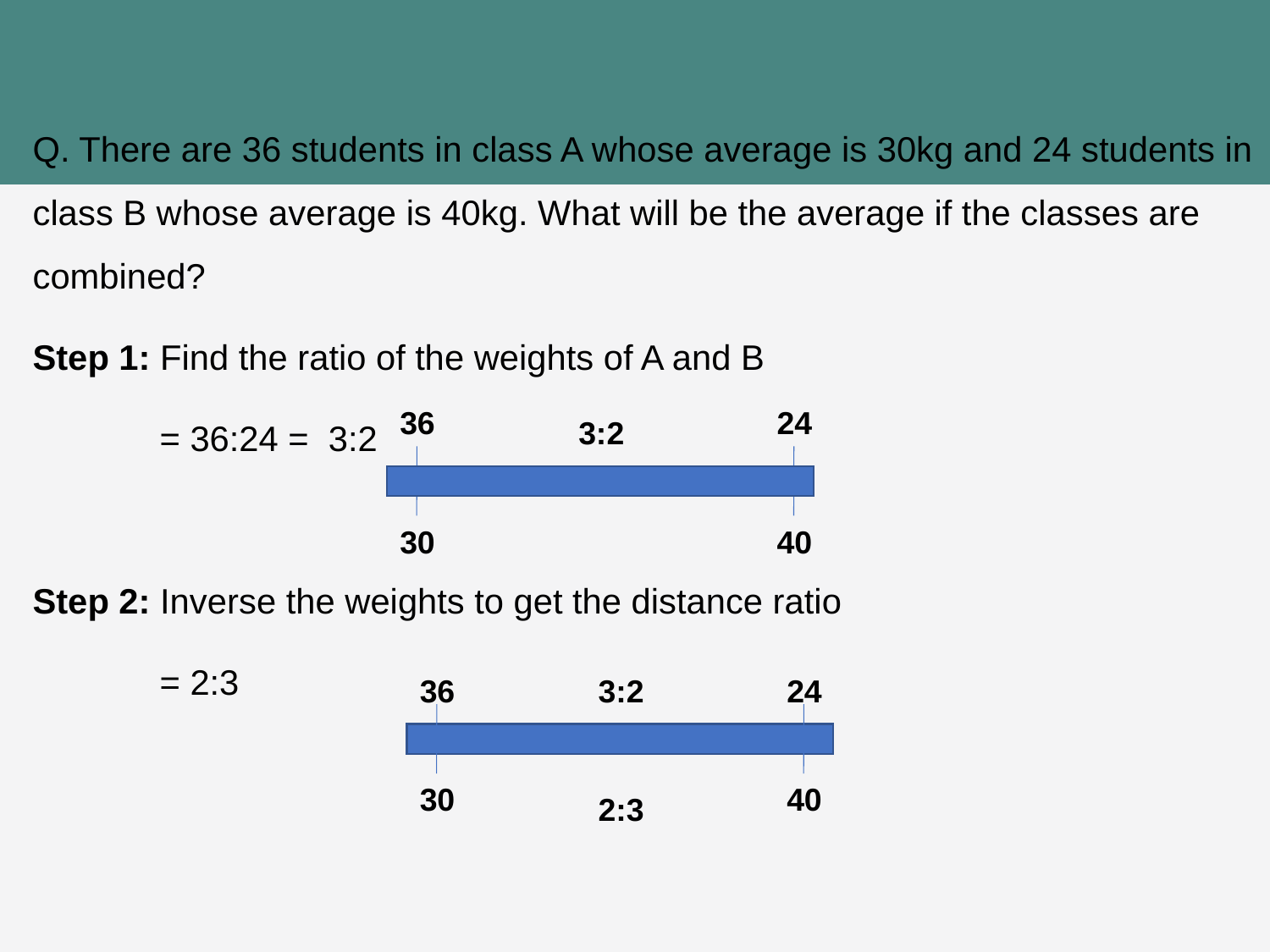

Q. There are 36 students in class A whose average is 30kg and 24 students in class B whose average is 40kg. What will be the average if the classes are combined?
Step 1: Find the ratio of the weights of A and B
	= 36:24 =  3:2

Step 2: Inverse the weights to get the distance ratio
	= 2:3
36
24
3:2

30
40
36
3:2
24

30
40
2:3